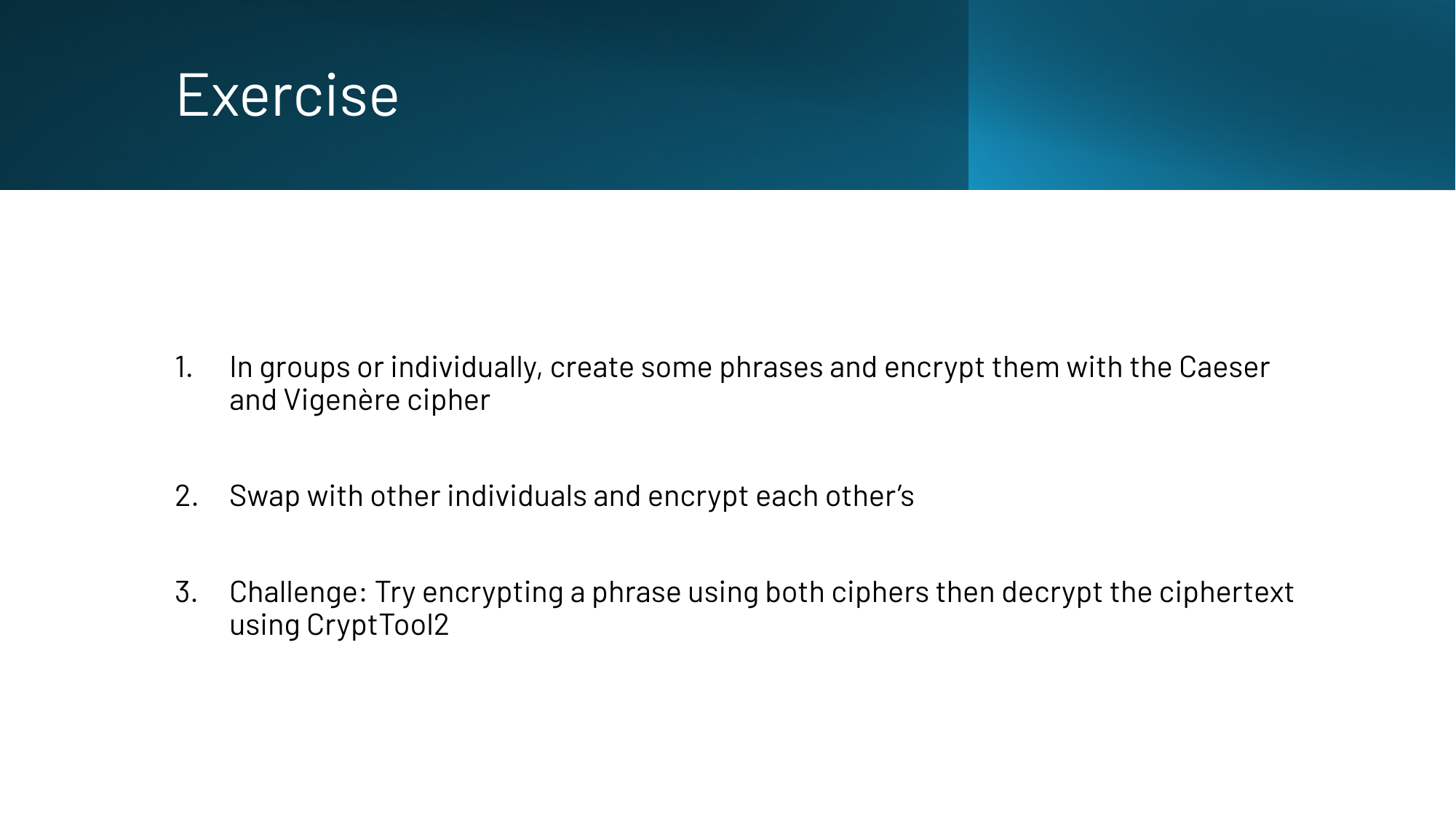

# Exercise
In groups or individually, create some phrases and encrypt them with the Caeser and Vigenère cipher

Swap with other individuals and encrypt each other’s

Challenge: Try encrypting a phrase using both ciphers then decrypt the ciphertext using CryptTool2